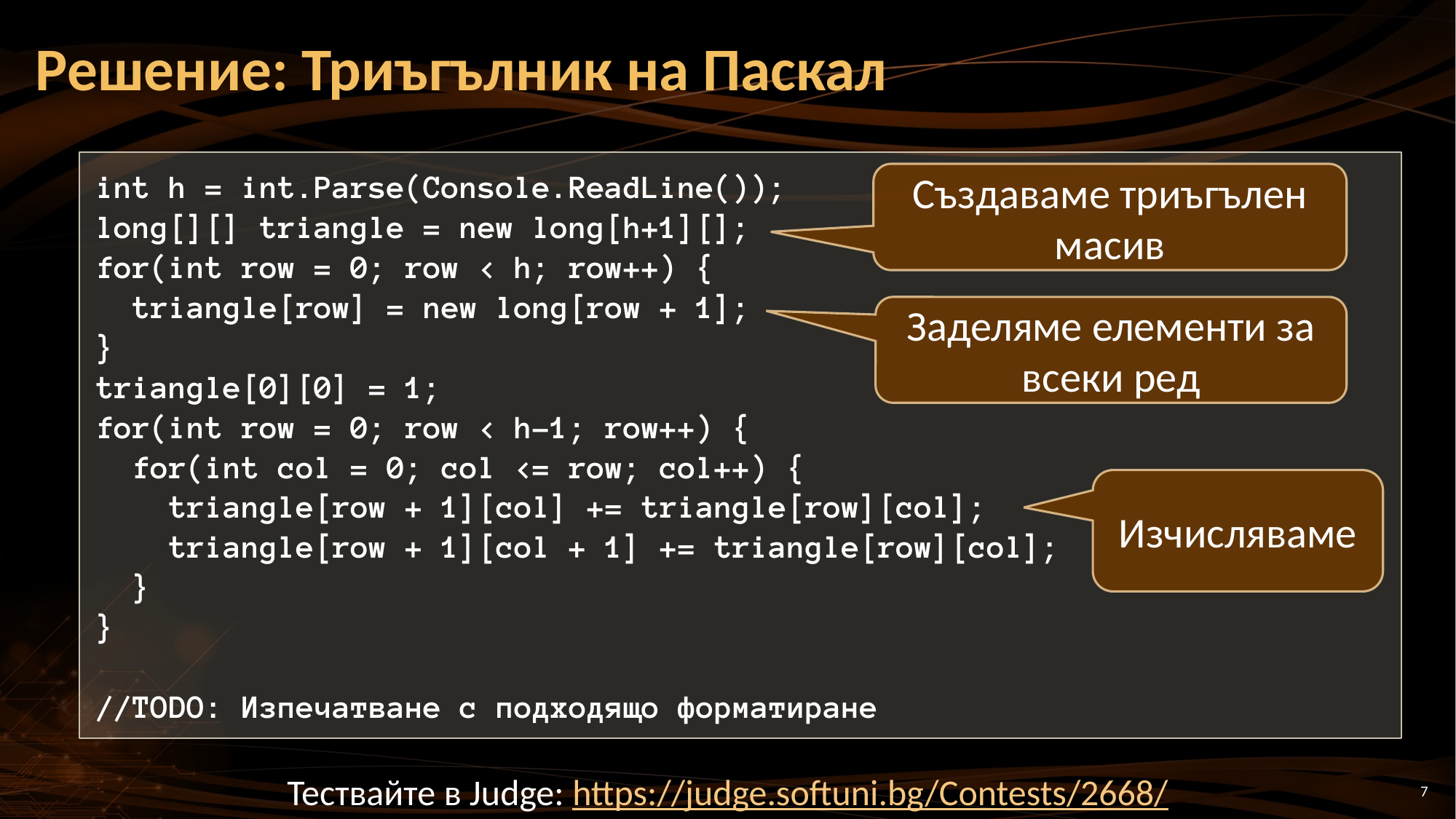

# Решение: Триъгълник на Паскал

int h = int.Parse(Console.ReadLine());
long[][] triangle = new long[h+1][];
for(int row = 0; row < h; row++) {
  triangle[row] = new long[row + 1];
}
triangle[0][0] = 1;
for(int row = 0; row < h-1; row++) {
  for(int col = 0; col <= row; col++) {
    triangle[row + 1][col] += triangle[row][col];
    triangle[row + 1][col + 1] += triangle[row][col];
  }
}

//TODO: Изпечатване с подходящо форматиране
Създаваме триъгълен масив
Заделяме елементи за всеки ред
Изчисляваме
Тествайте в Judge: https://judge.softuni.bg/Contests/2668/
7